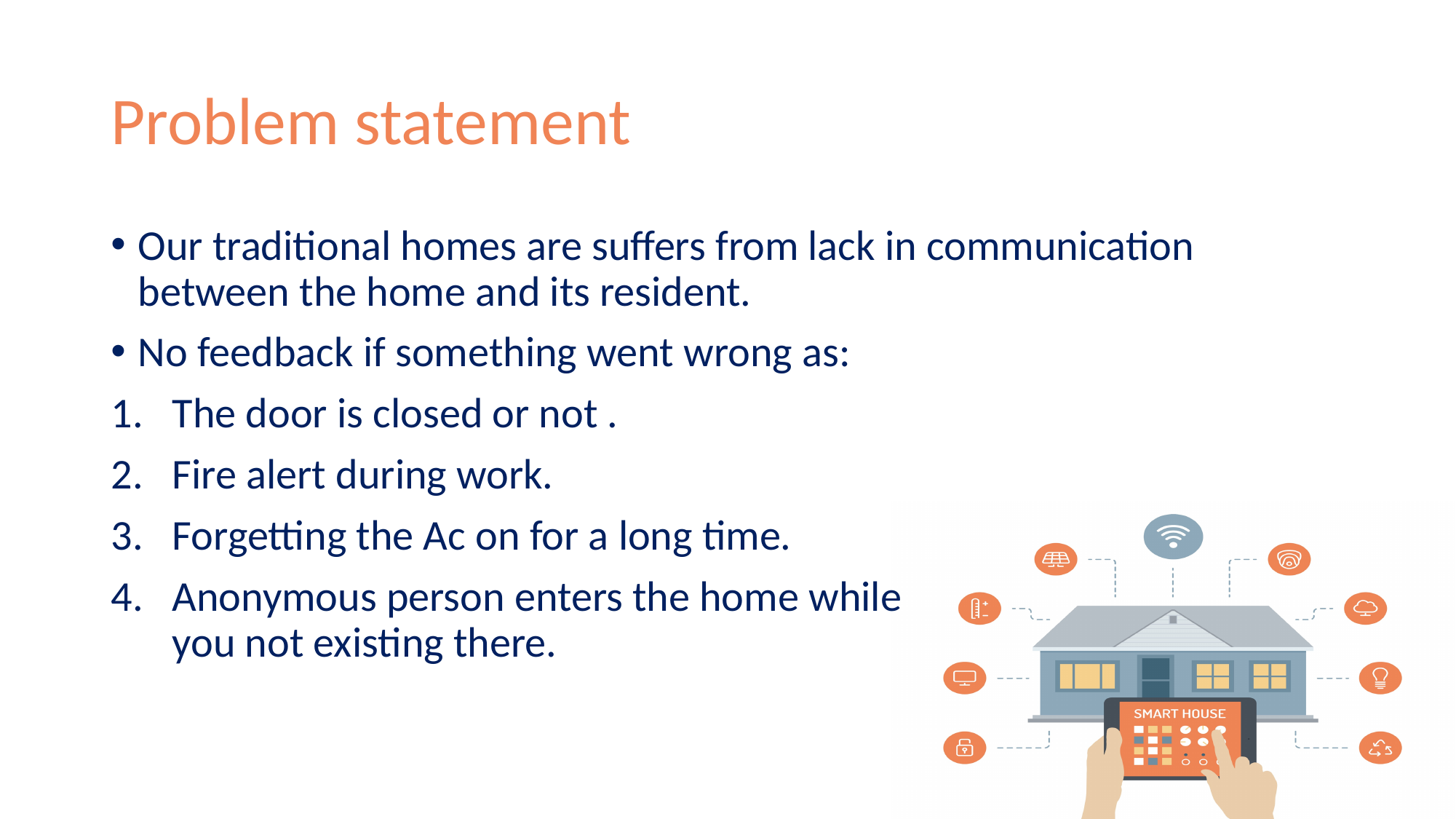

# Problem statement
Our traditional homes are suffers from lack in communication between the home and its resident.
No feedback if something went wrong as:
The door is closed or not .
Fire alert during work.
Forgetting the Ac on for a long time.
Anonymous person enters the home while                                           you not existing there.